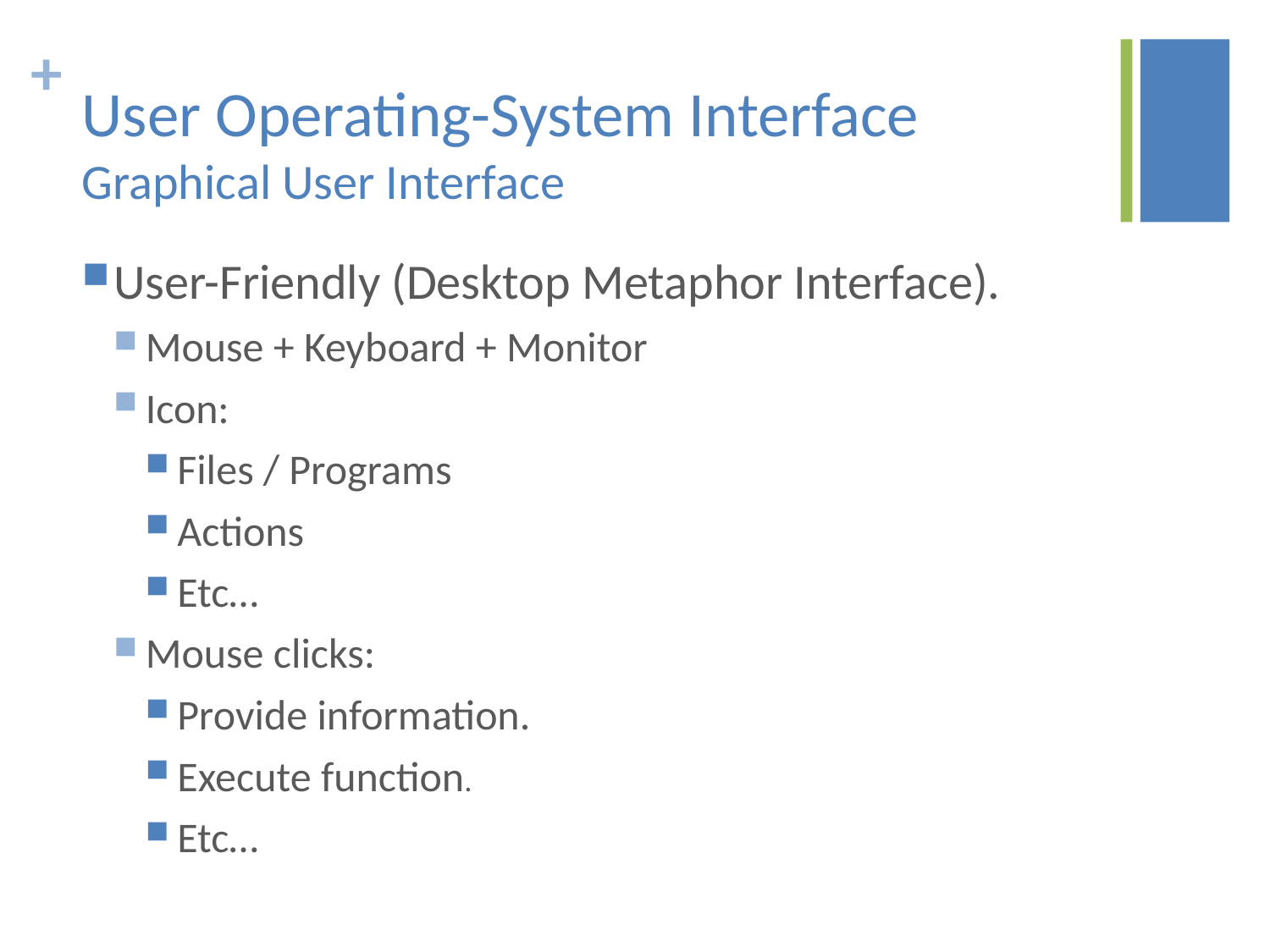

# User Operating-System Interface Graphical User Interface
User-Friendly (Desktop Metaphor Interface).
Mouse + Keyboard + Monitor
Icon:
Files / Programs
Actions
Etc…
Mouse clicks:
Provide information.
Execute function.
Etc…